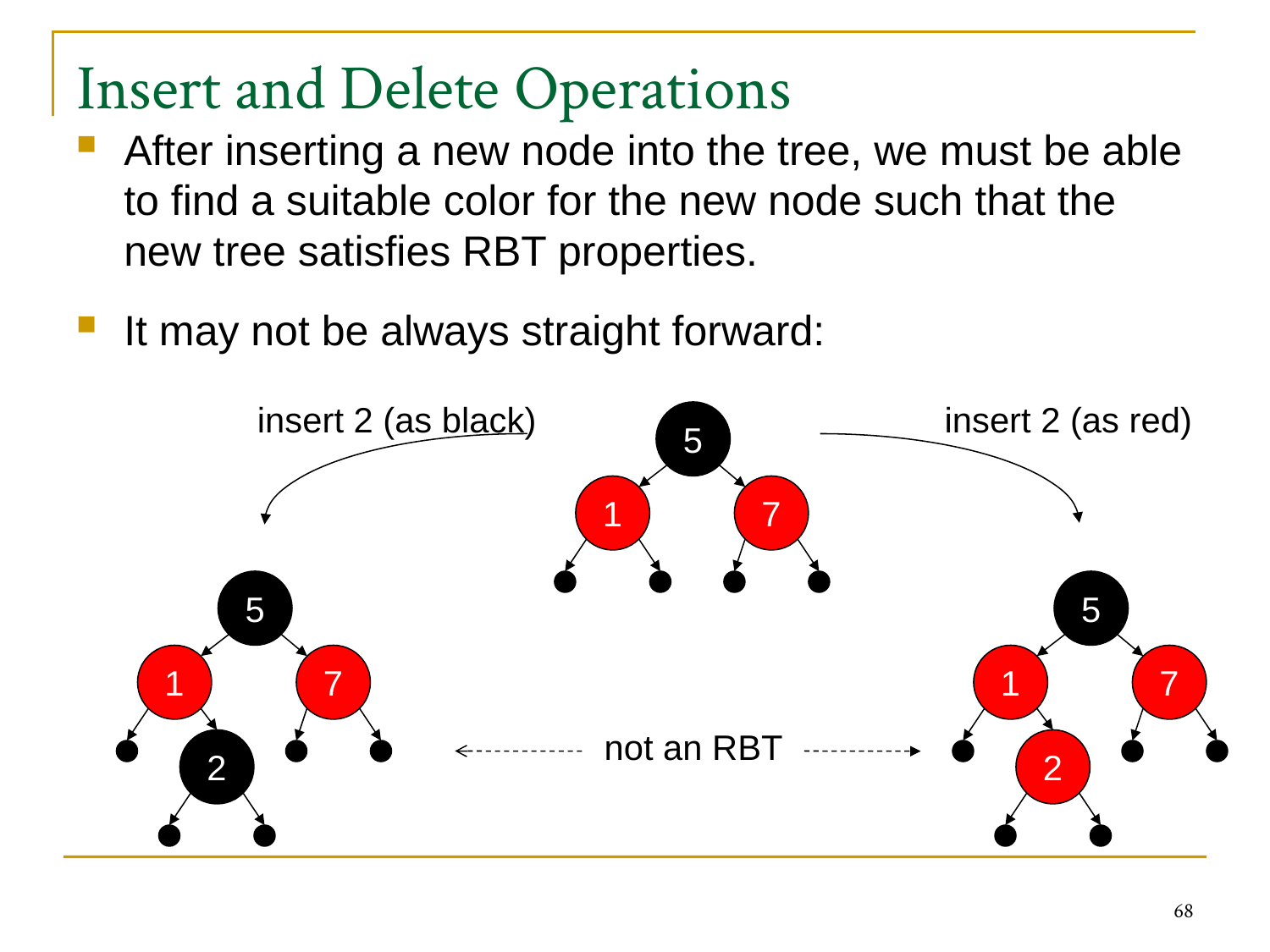

# Insert and Delete Operations
After inserting a new node into the tree, we must be able to find a suitable color for the new node such that the new tree satisfies RBT properties.

It may not be always straight forward:
insert 2 (as black)
insert 2 (as red)

5

1

7

5

5

1

7

1

7
not an RBT

2

2

68